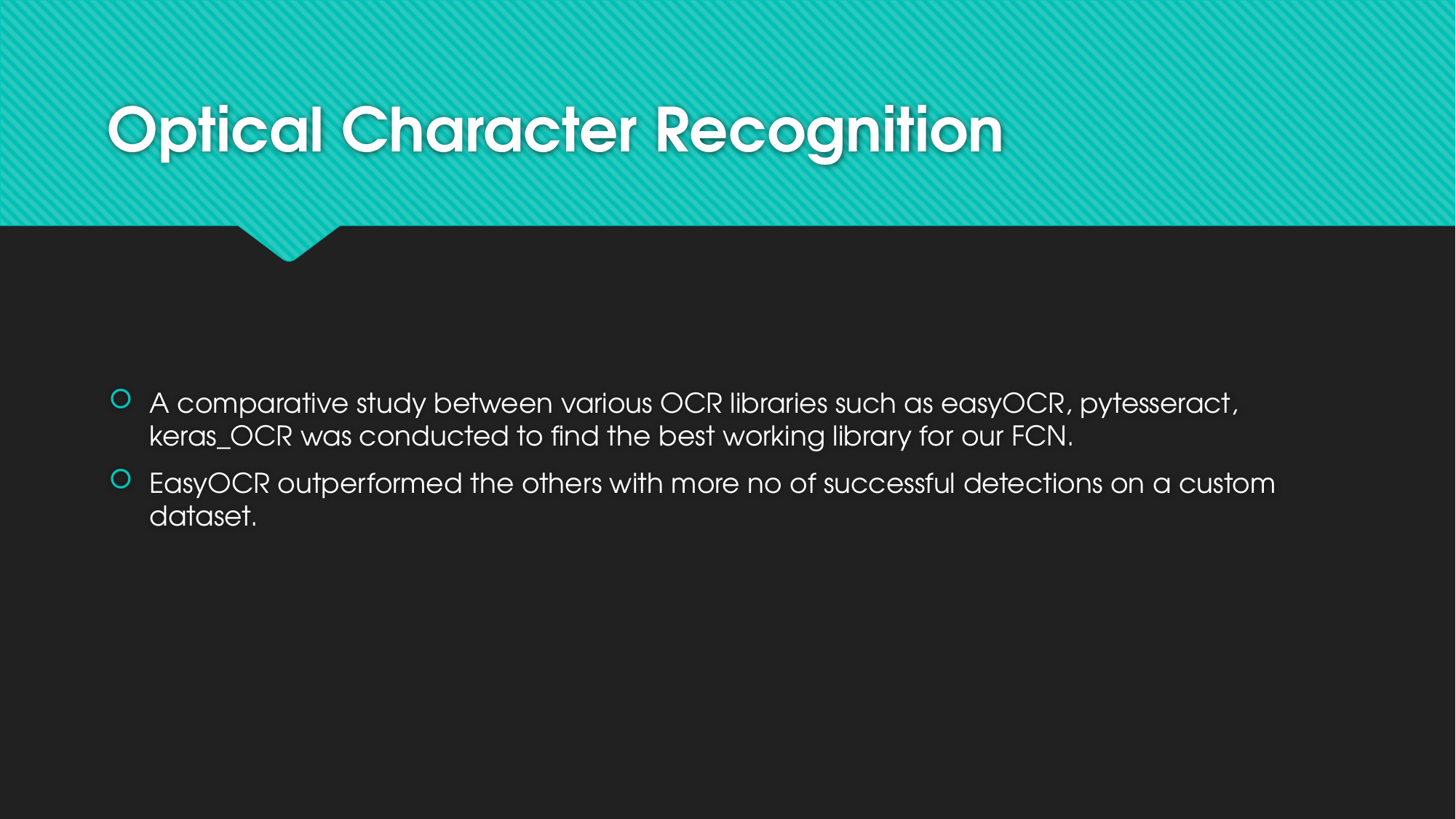

# Optical Character Recognition
A comparative study between various OCR libraries such as easyOCR, pytesseract, keras_OCR was conducted to find the best working library for our FCN.
EasyOCR outperformed the others with more no of successful detections on a custom  dataset.